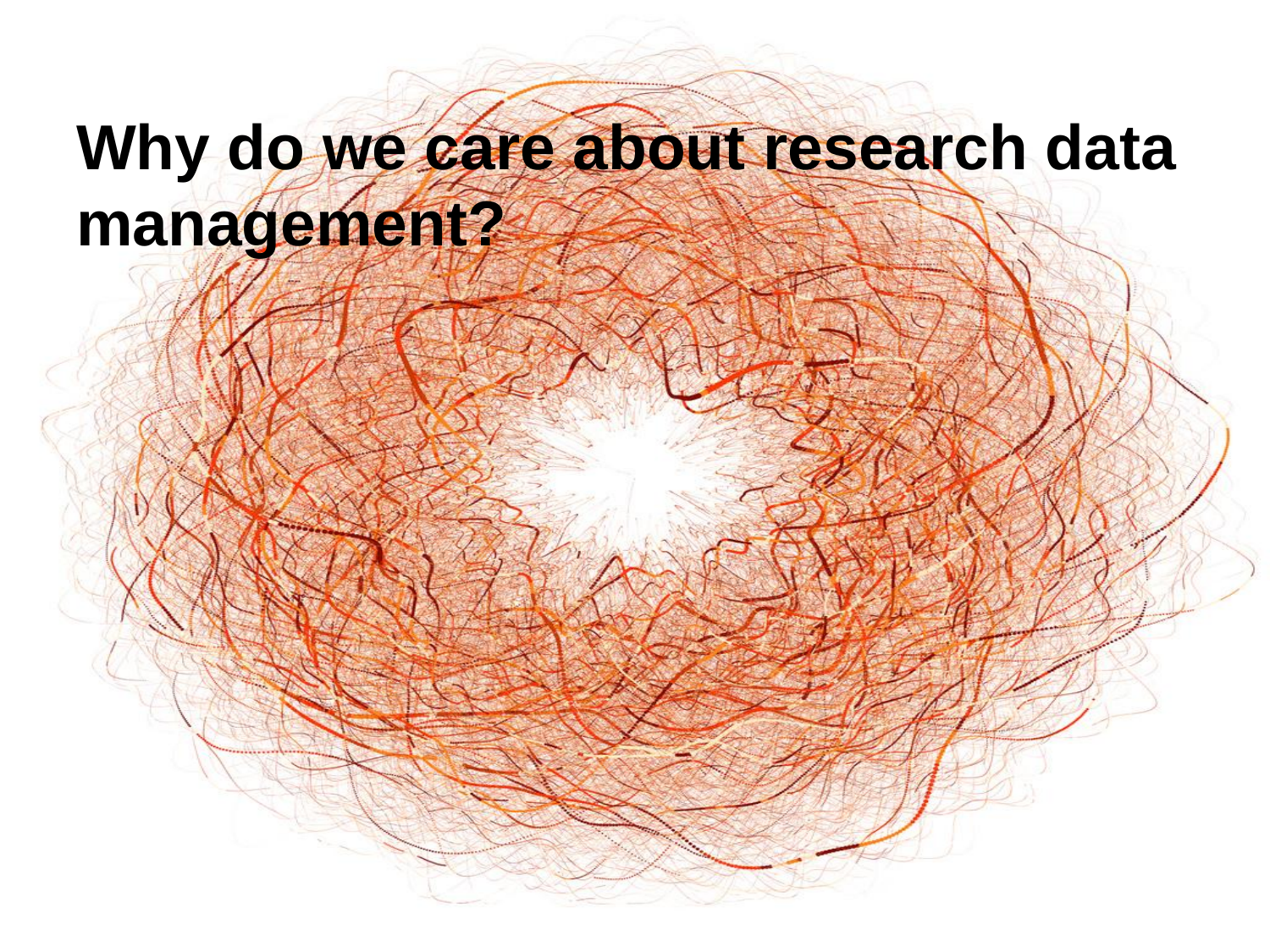

# Why do we care about research data management?